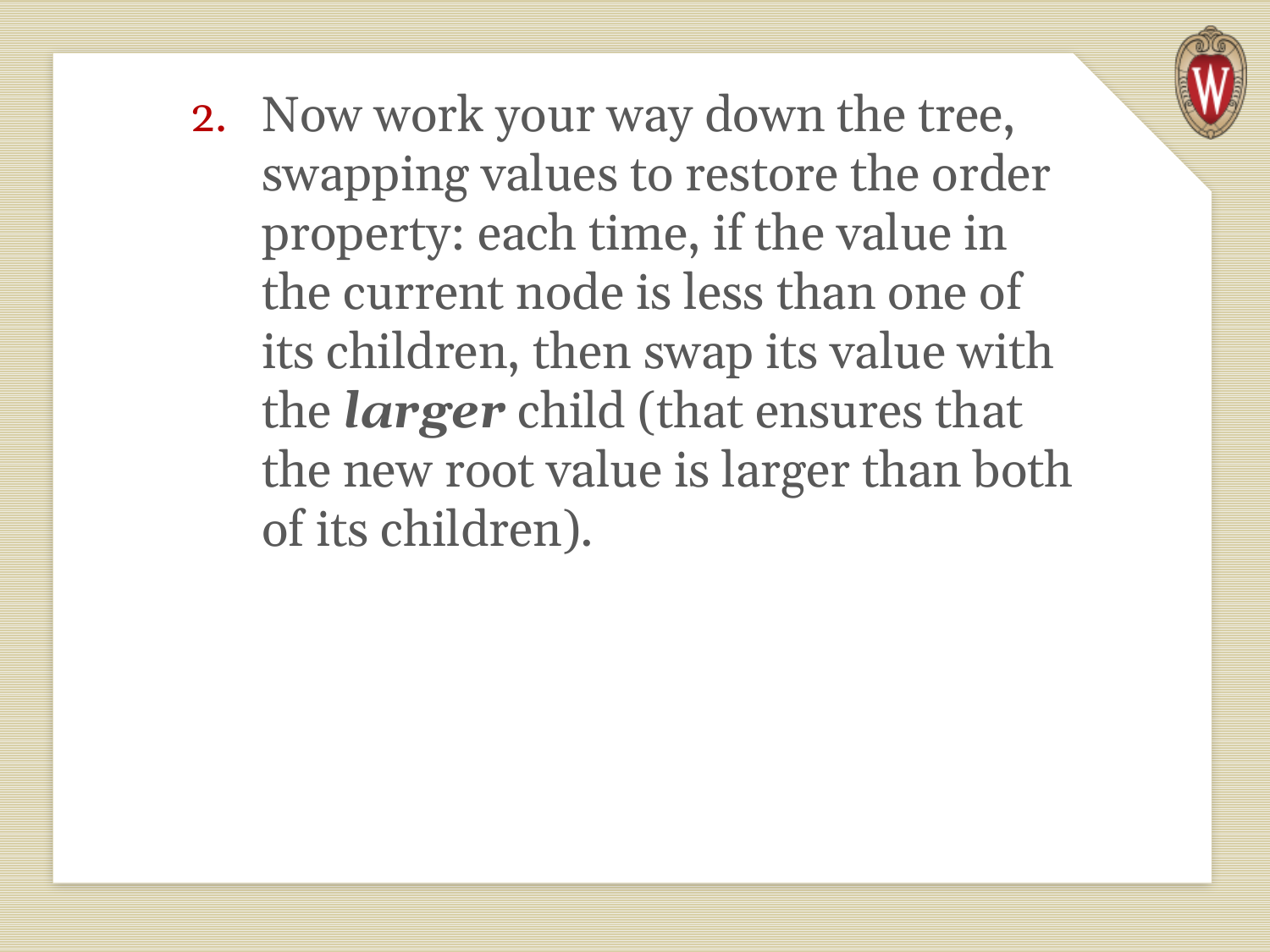

Now work your way down the tree, swapping values to restore the order property: each time, if the value in the current node is less than one of its children, then swap its value with the larger child (that ensures that the new root value is larger than both of its children).